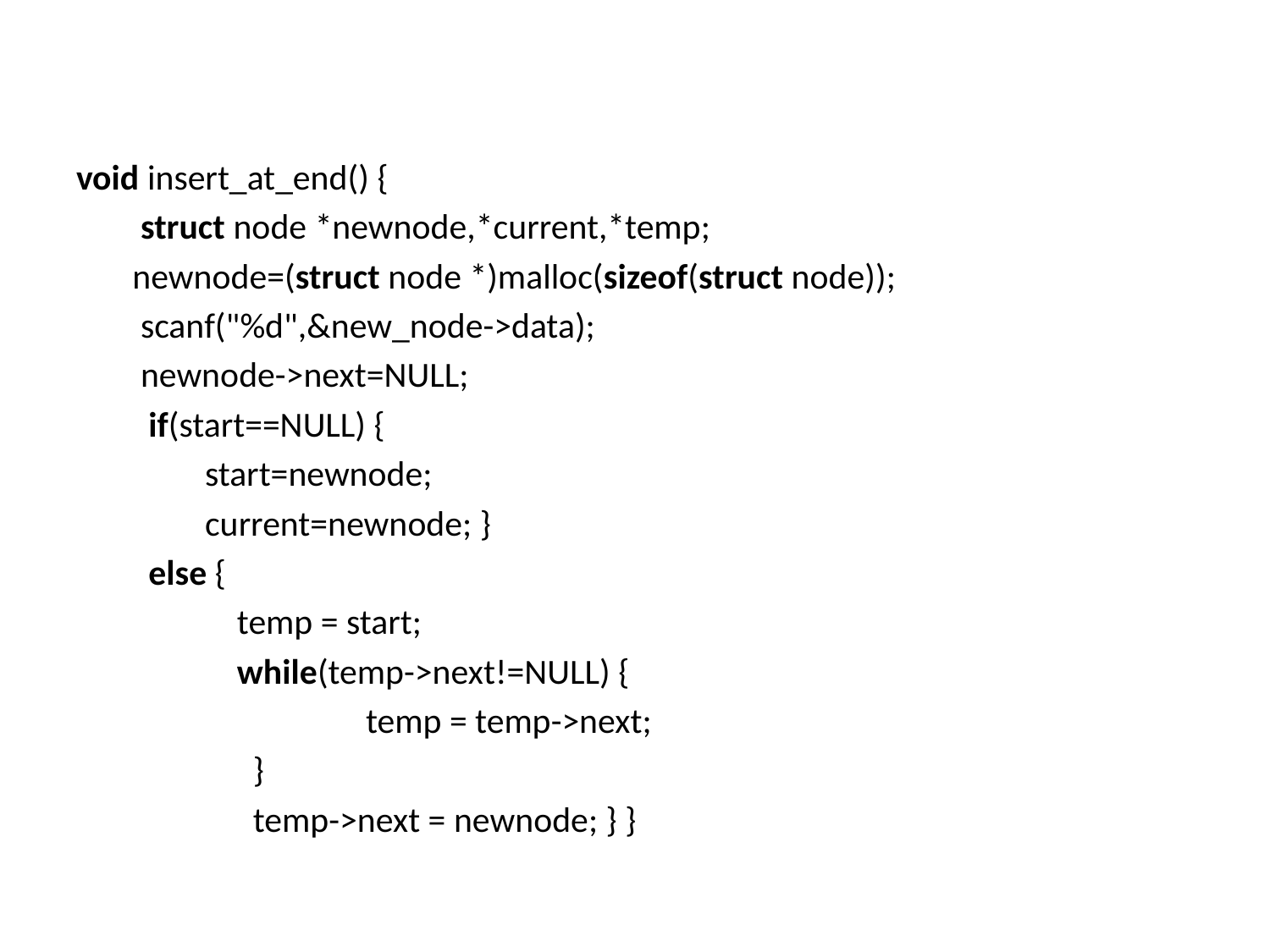

void insert_at_end() {
        struct node *newnode,*current,*temp;
       newnode=(struct node *)malloc(sizeof(struct node));
        scanf("%d",&new_node->data);
        newnode->next=NULL;
         if(start==NULL) {
                start=newnode;
                current=newnode; }
         else {
                    temp = start;
                    while(temp->next!=NULL) {
                                    temp = temp->next;
                      }
                      temp->next = newnode; } }